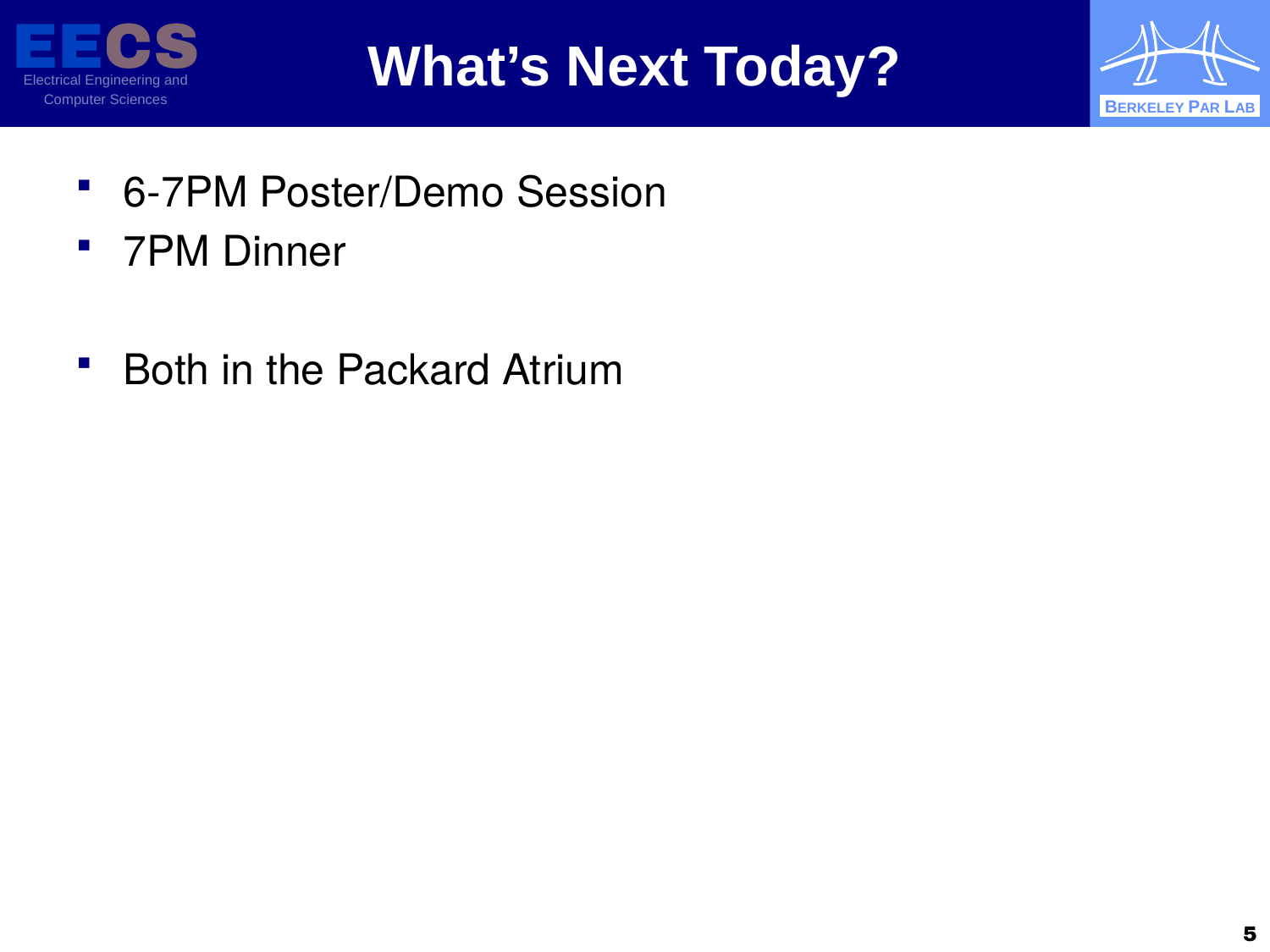

# What’s Next Today?
6-7PM Poster/Demo Session
7PM Dinner

Both in the Packard Atrium
5